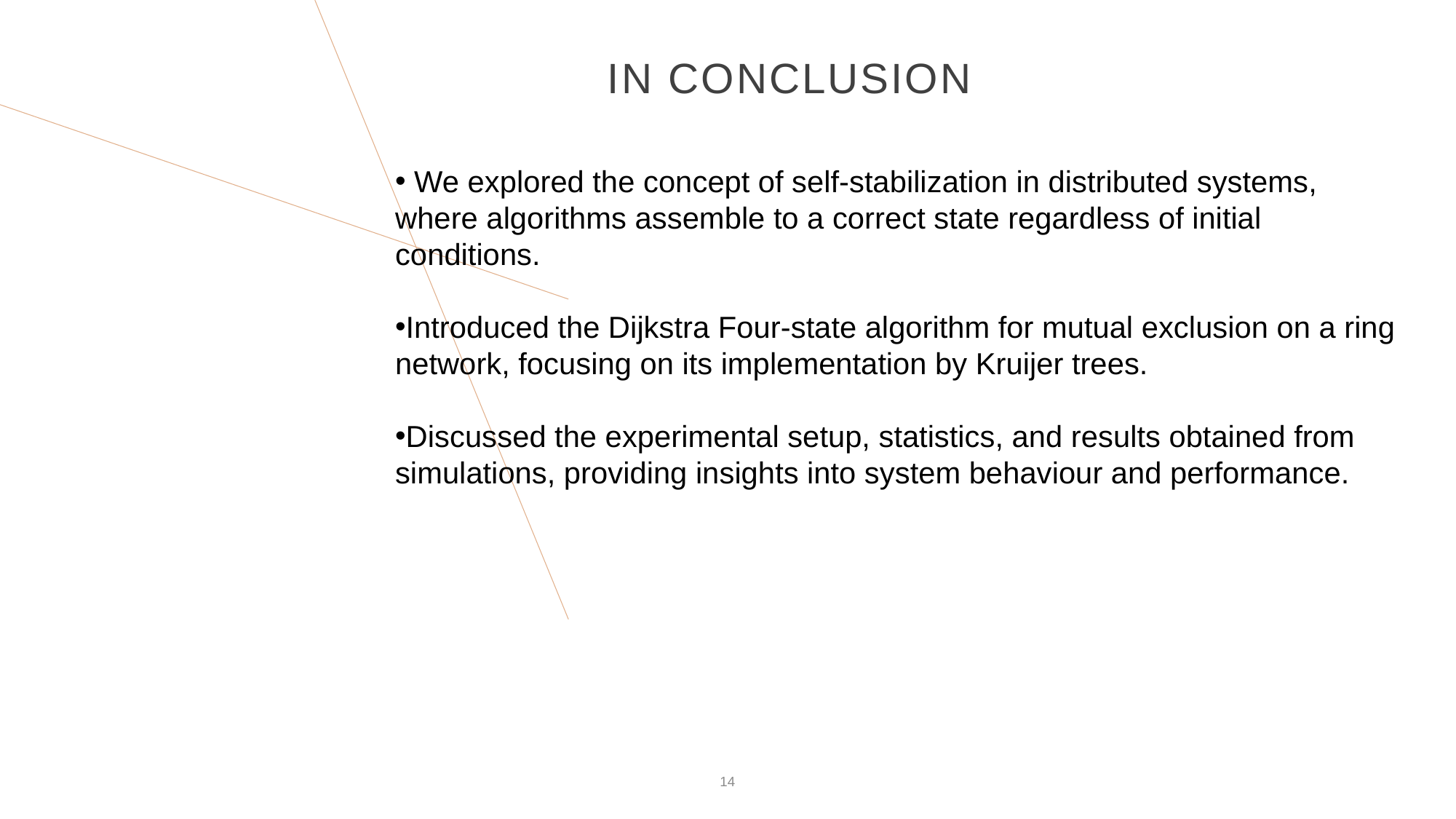

# In conclusion
 We explored the concept of self-stabilization in distributed systems, where algorithms assemble to a correct state regardless of initial conditions.
Introduced the Dijkstra Four-state algorithm for mutual exclusion on a ring network, focusing on its implementation by Kruijer trees.
Discussed the experimental setup, statistics, and results obtained from simulations, providing insights into system behaviour and performance.

14